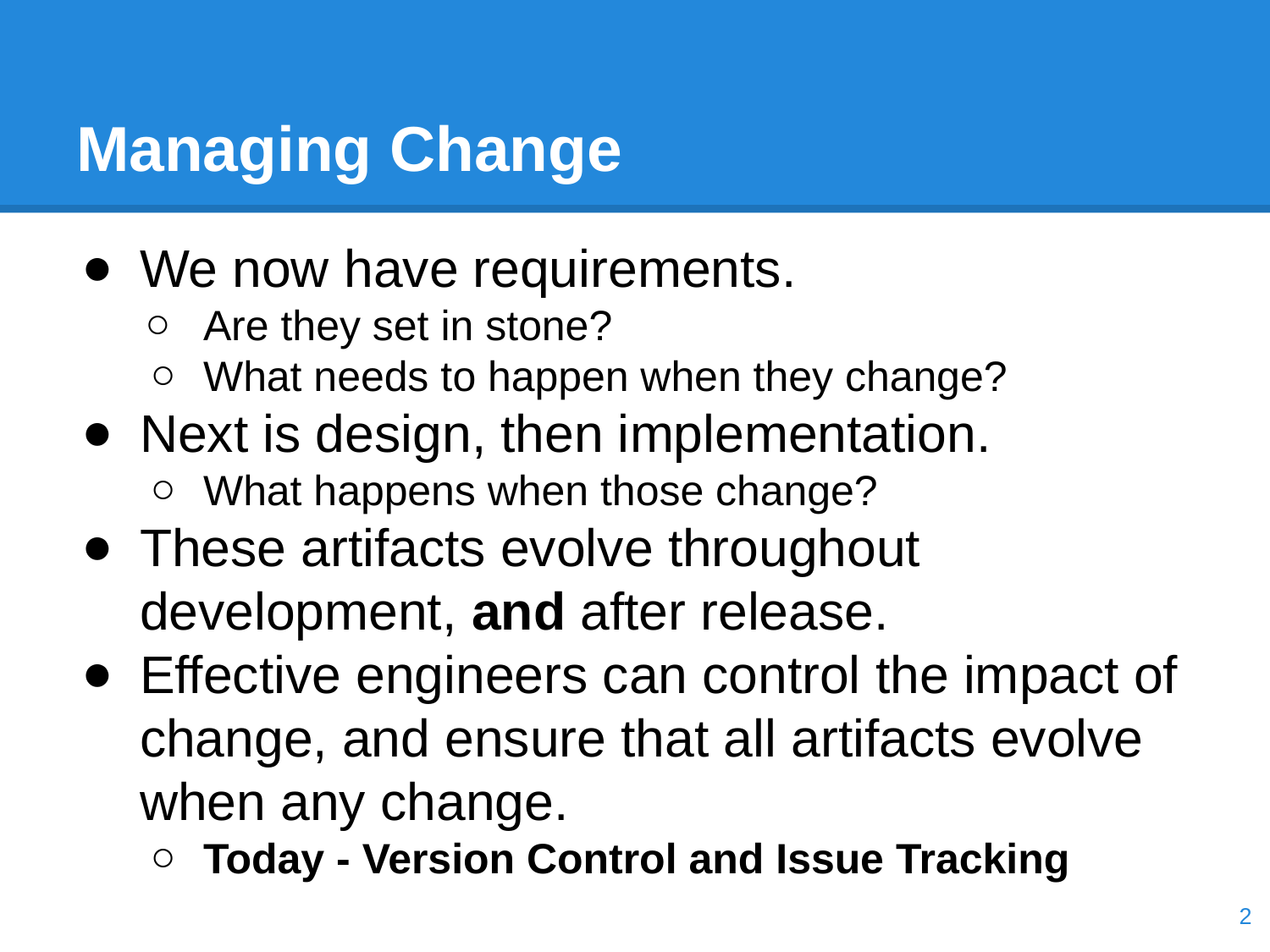

# Managing Change
We now have requirements.
Are they set in stone?
What needs to happen when they change?
Next is design, then implementation.
What happens when those change?
These artifacts evolve throughout development, and after release.
Effective engineers can control the impact of change, and ensure that all artifacts evolve when any change.
Today - Version Control and Issue Tracking
2